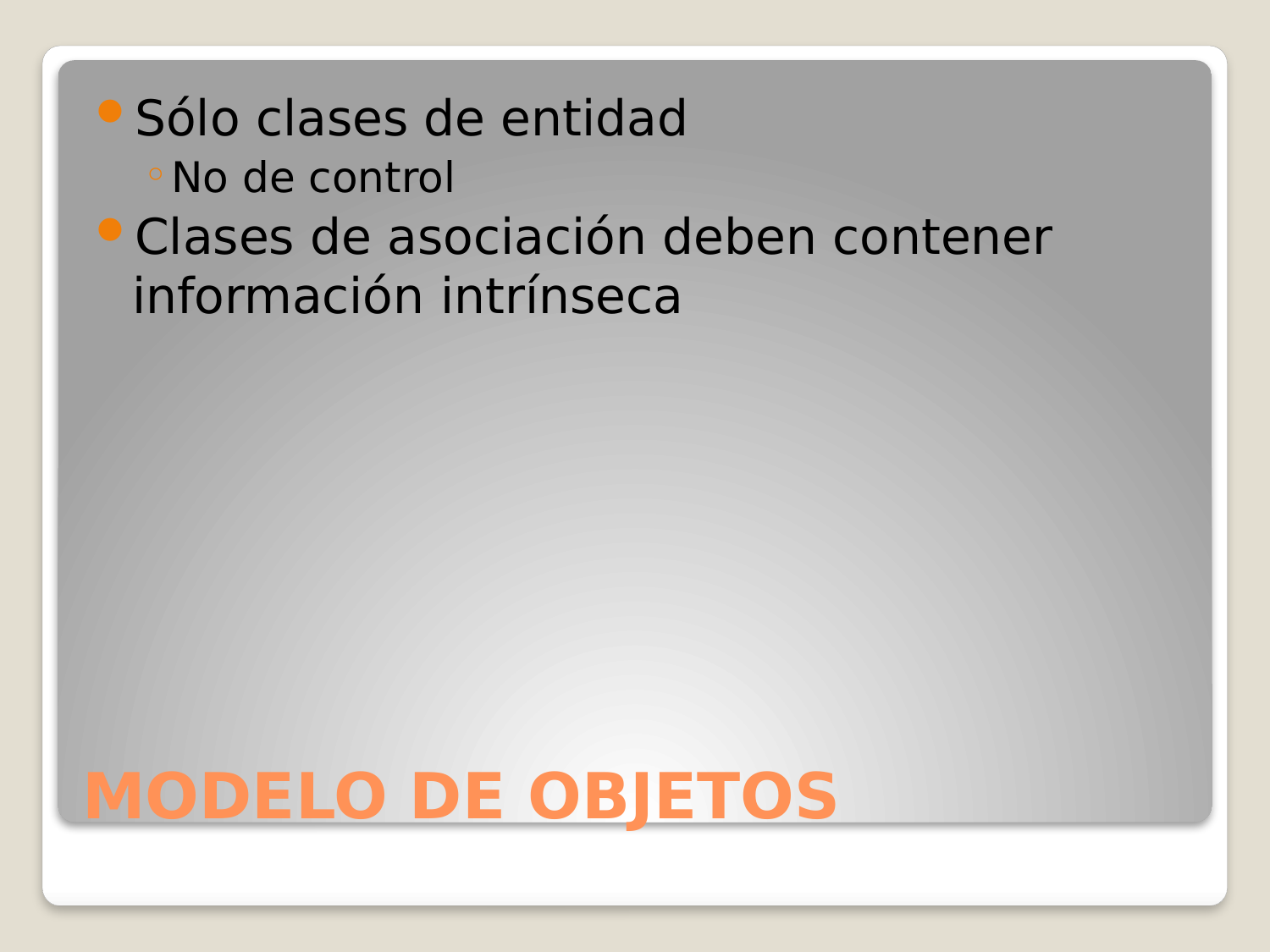

Sólo clases de entidad
No de control
Clases de asociación deben contener información intrínseca
# MODELO DE OBJETOS